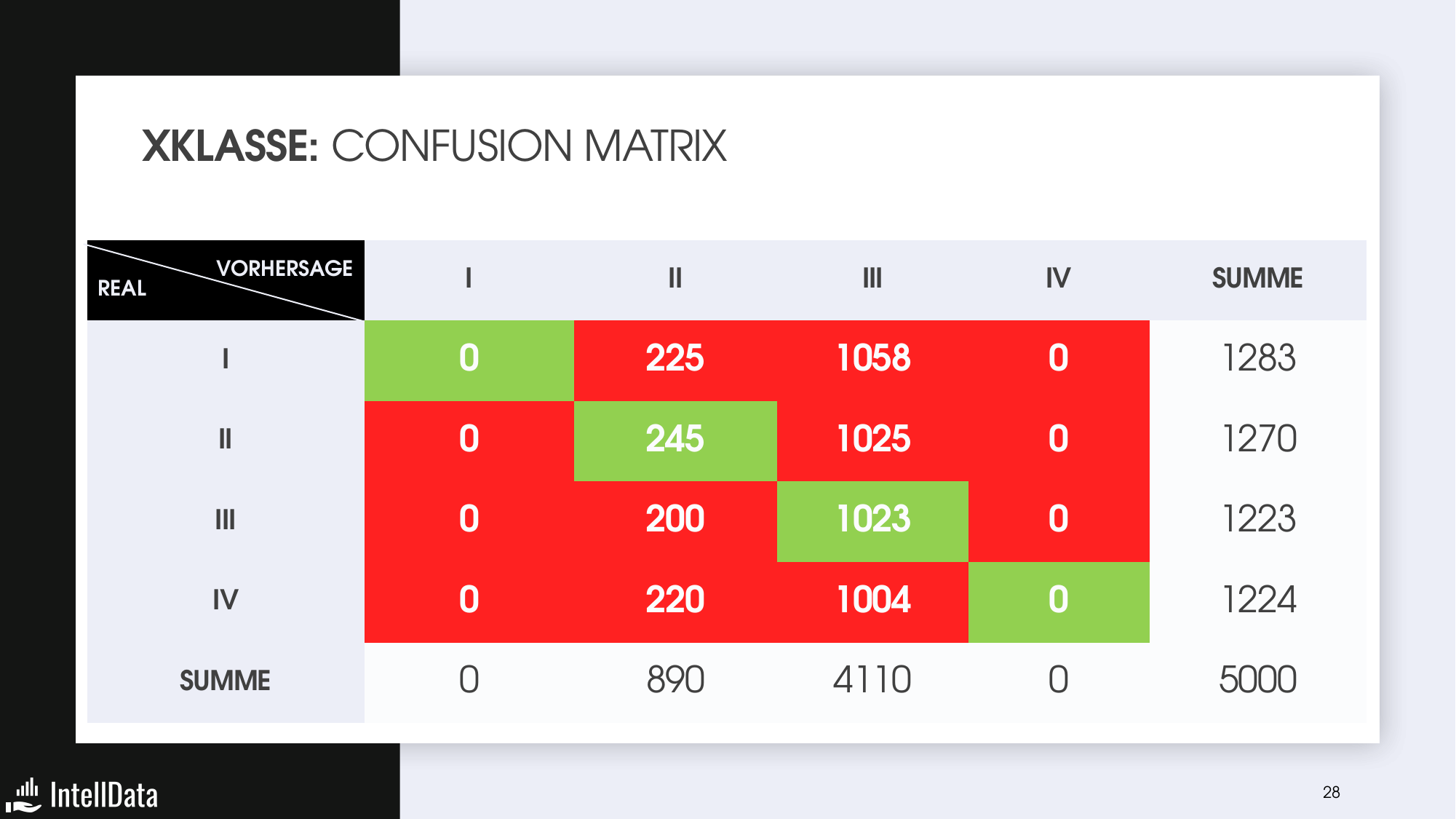

# Xklasse: Confusion Matrix
| VORHERSAGE REAL | I | II | III | IV | Summe |
| --- | --- | --- | --- | --- | --- |
| I | 0 | 225 | 1058 | 0 | 1283 |
| II | 0 | 245 | 1025 | 0 | 1270 |
| III | 0 | 200 | 1023 | 0 | 1223 |
| IV | 0 | 220 | 1004 | 0 | 1224 |
| Summe | 0 | 890 | 4110 | 0 | 5000 |
28